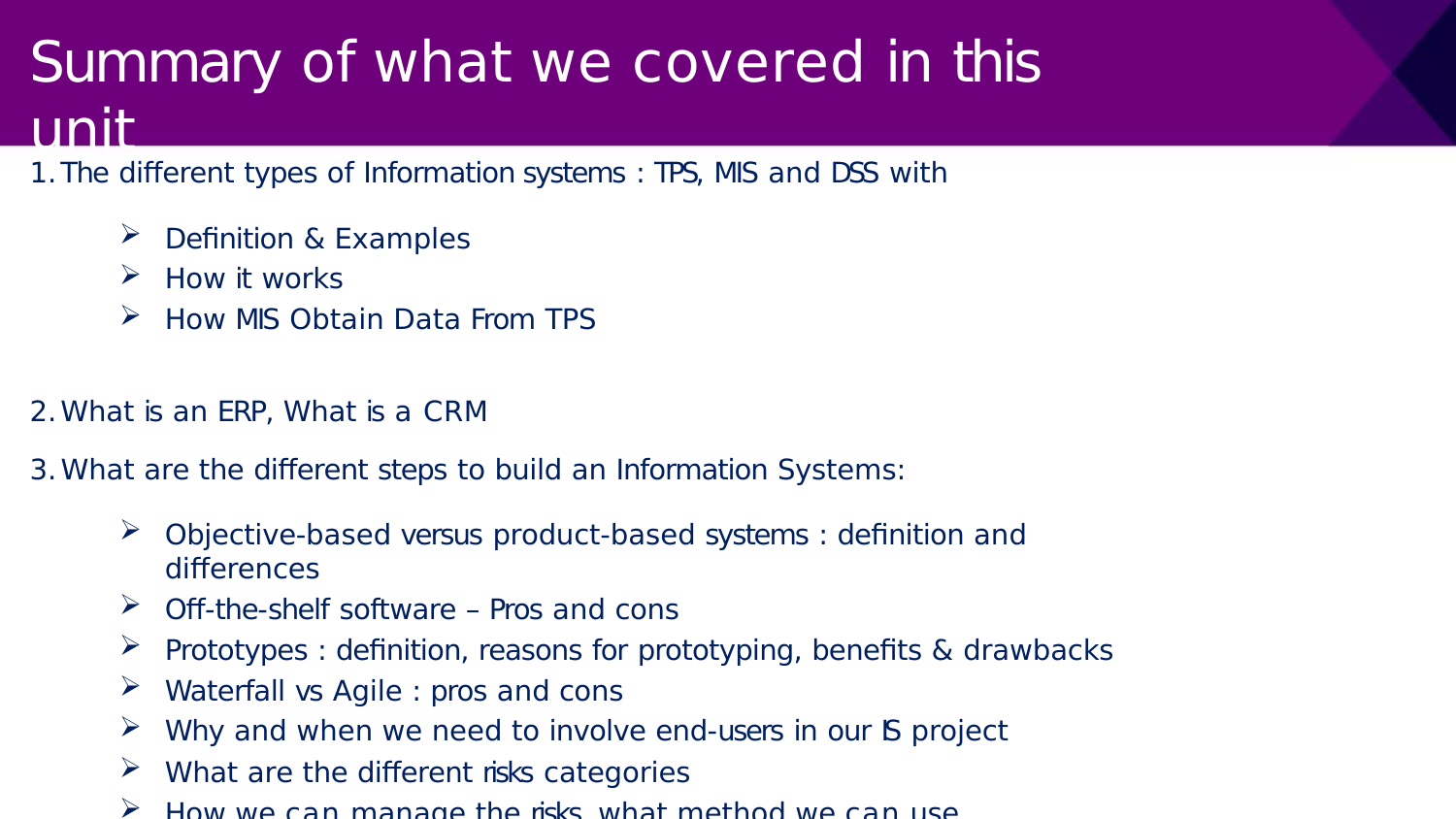

# Summary of what we covered in this unit
The different types of Information systems : TPS, MIS and DSS with
Definition & Examples
How it works
How MIS Obtain Data From TPS

What is an ERP, What is a CRM
What are the different steps to build an Information Systems:
Objective-based versus product-based systems : definition and differences
Off-the-shelf software – Pros and cons
Prototypes : definition, reasons for prototyping, benefits & drawbacks
Waterfall vs Agile : pros and cons
Why and when we need to involve end-users in our IS project
What are the different risks categories
How we can manage the risks, what method we can use